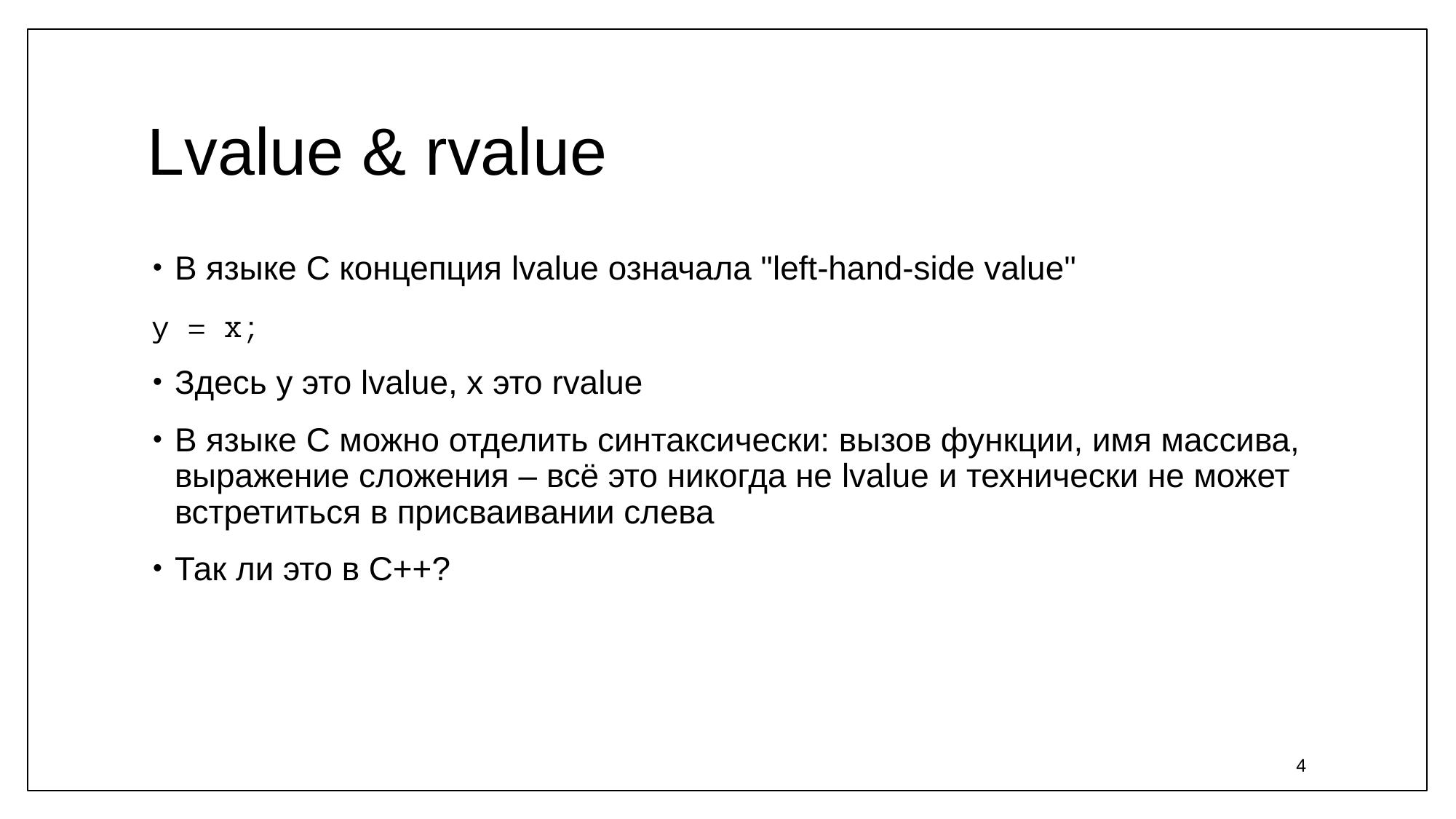

# Lvalue & rvalue
В языке C концепция lvalue означала "left-hand-side value"
y = x;
Здесь y это lvalue, x это rvalue
В языке C можно отделить синтаксически: вызов функции, имя массива, выражение сложения – всё это никогда не lvalue и технически не может встретиться в присваивании слева
Так ли это в С++?
4